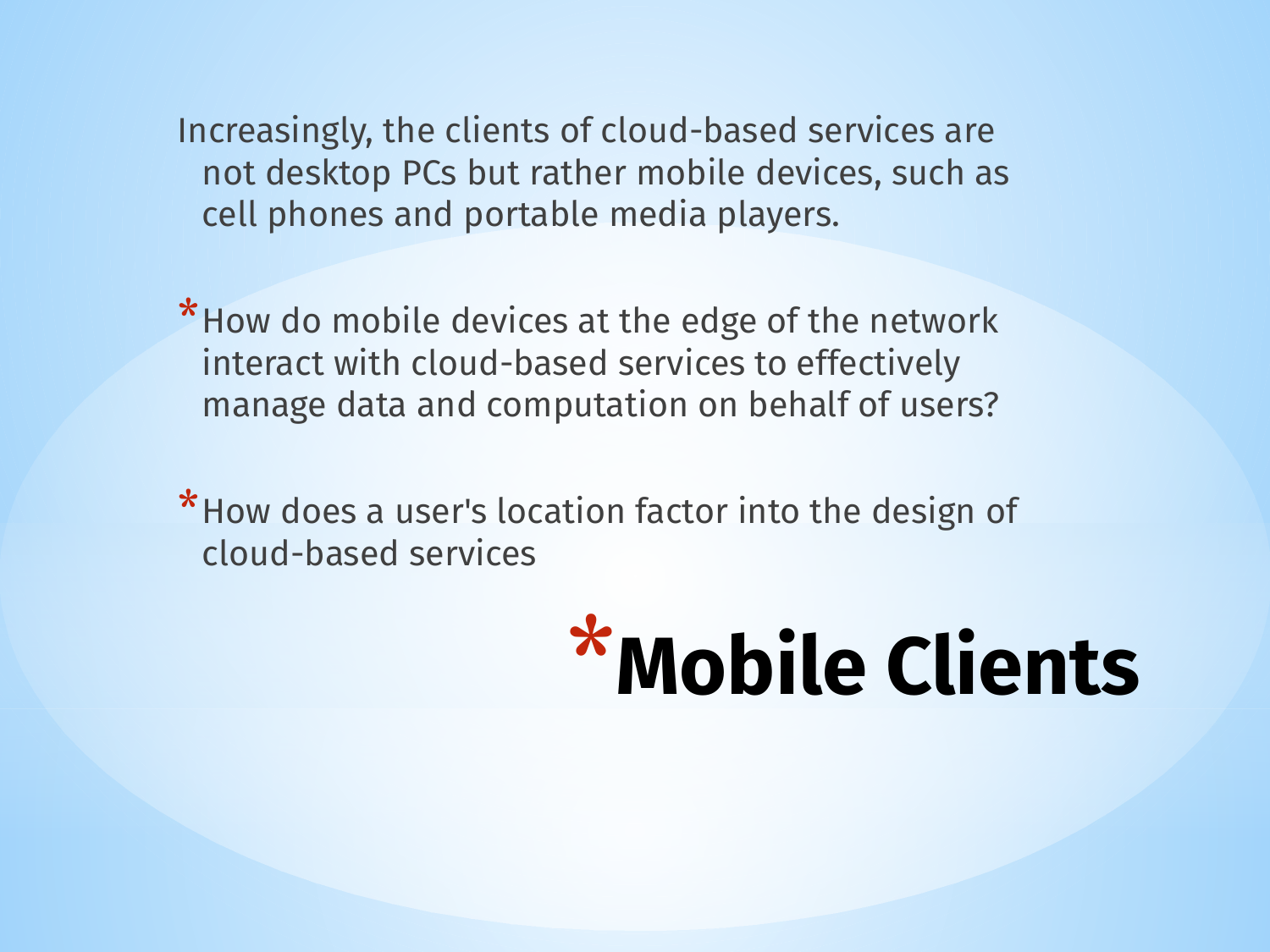

Increasingly, the clients of cloud-based services are not desktop PCs but rather mobile devices, such as cell phones and portable media players.

How do mobile devices at the edge of the network interact with cloud-based services to effectively manage data and computation on behalf of users?

How does a user's location factor into the design of cloud-based services
# Mobile Clients